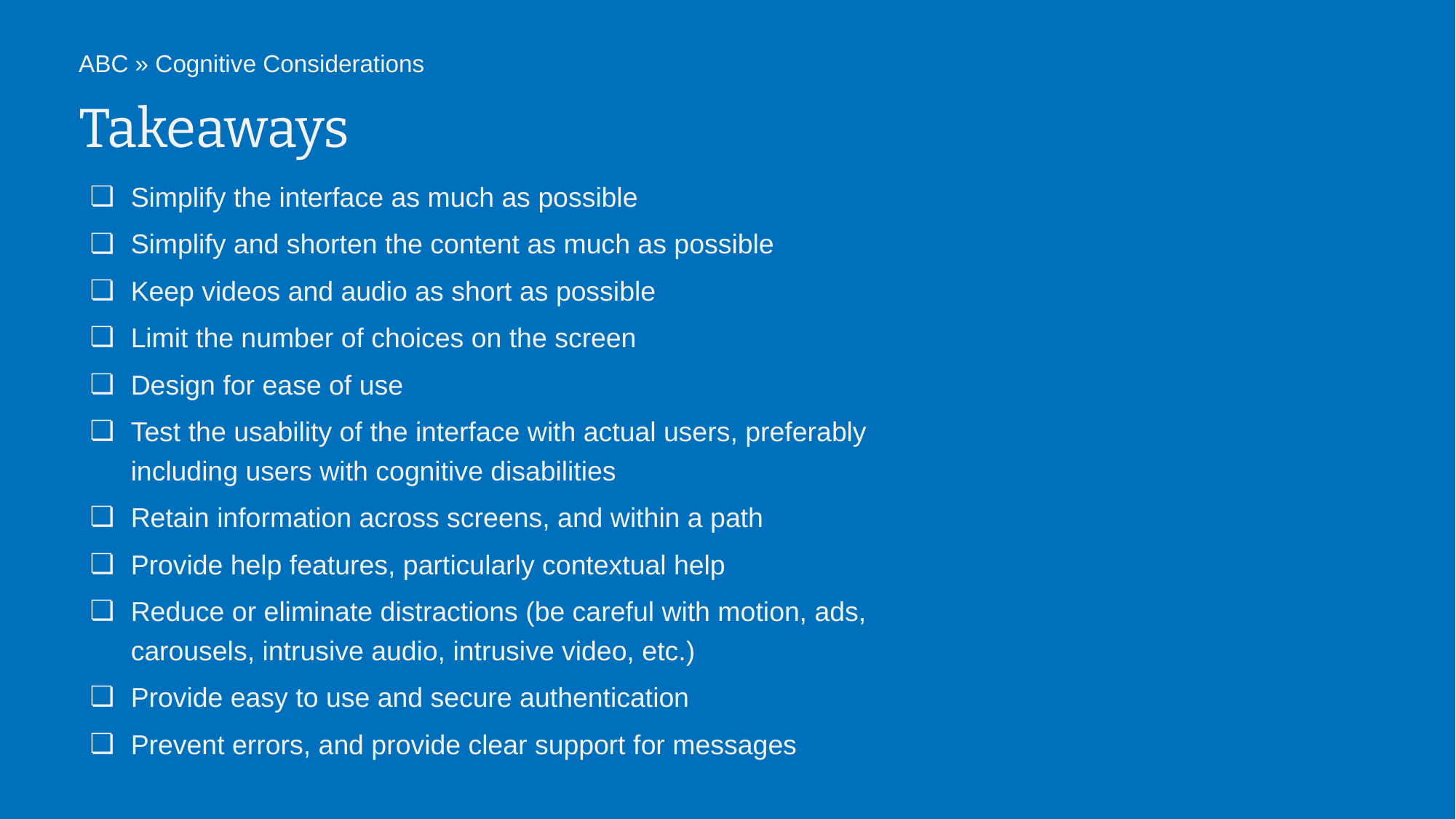

ABC » Cognitive Considerations
# Takeaways
Simplify the interface as much as possible
Simplify and shorten the content as much as possible
Keep videos and audio as short as possible
Limit the number of choices on the screen
Design for ease of use
Test the usability of the interface with actual users, preferably including users with cognitive disabilities
Retain information across screens, and within a path
Provide help features, particularly contextual help
Reduce or eliminate distractions (be careful with motion, ads, carousels, intrusive audio, intrusive video, etc.)
Provide easy to use and secure authentication
Prevent errors, and provide clear support for messages